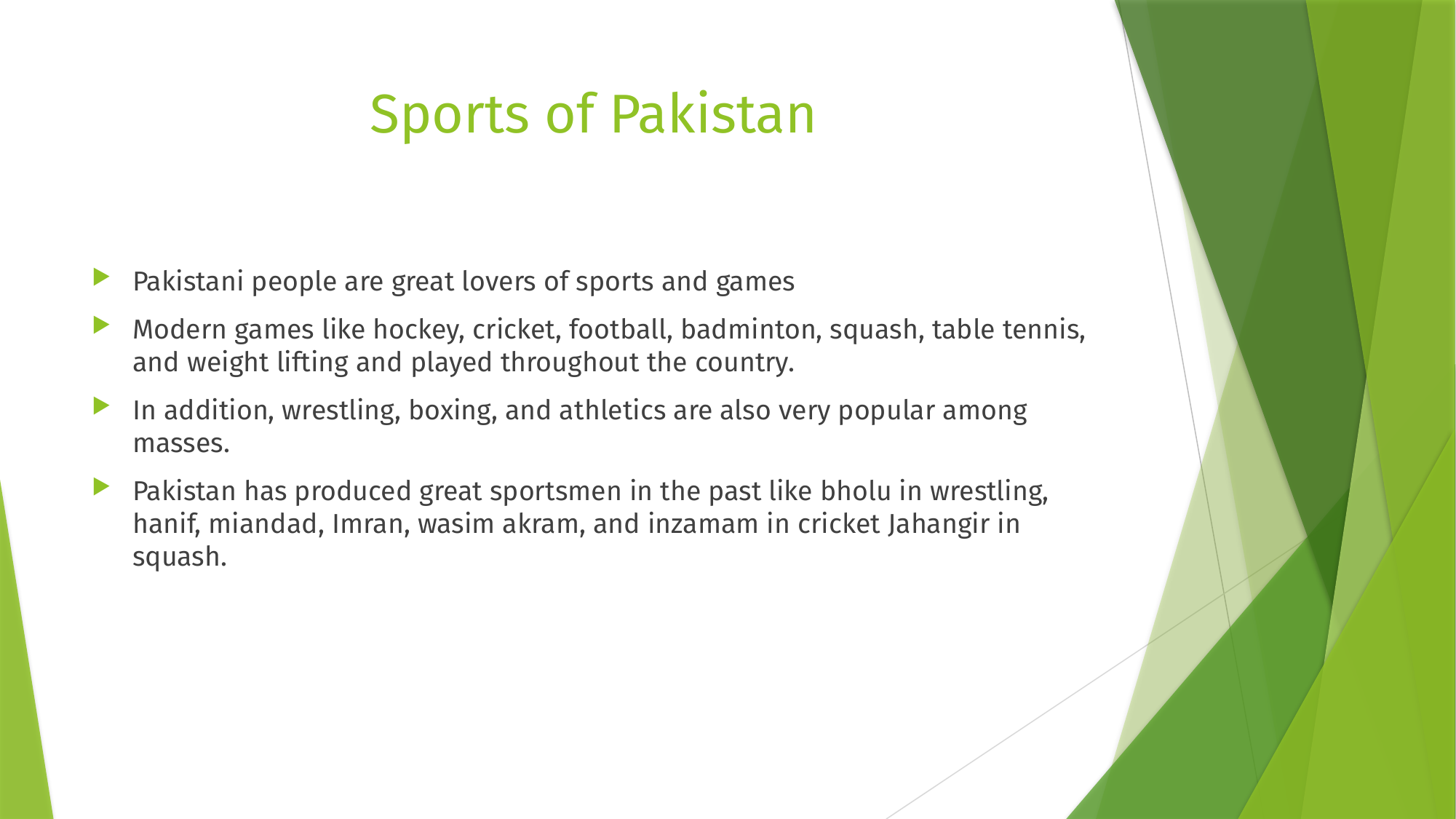

# Sports of Pakistan
Pakistani people are great lovers of sports and games
Modern games like hockey, cricket, football, badminton, squash, table tennis, and weight lifting and played throughout the country.
In addition, wrestling, boxing, and athletics are also very popular among masses.
Pakistan has produced great sportsmen in the past like bholu in wrestling, hanif, miandad, Imran, wasim akram, and inzamam in cricket Jahangir in squash.